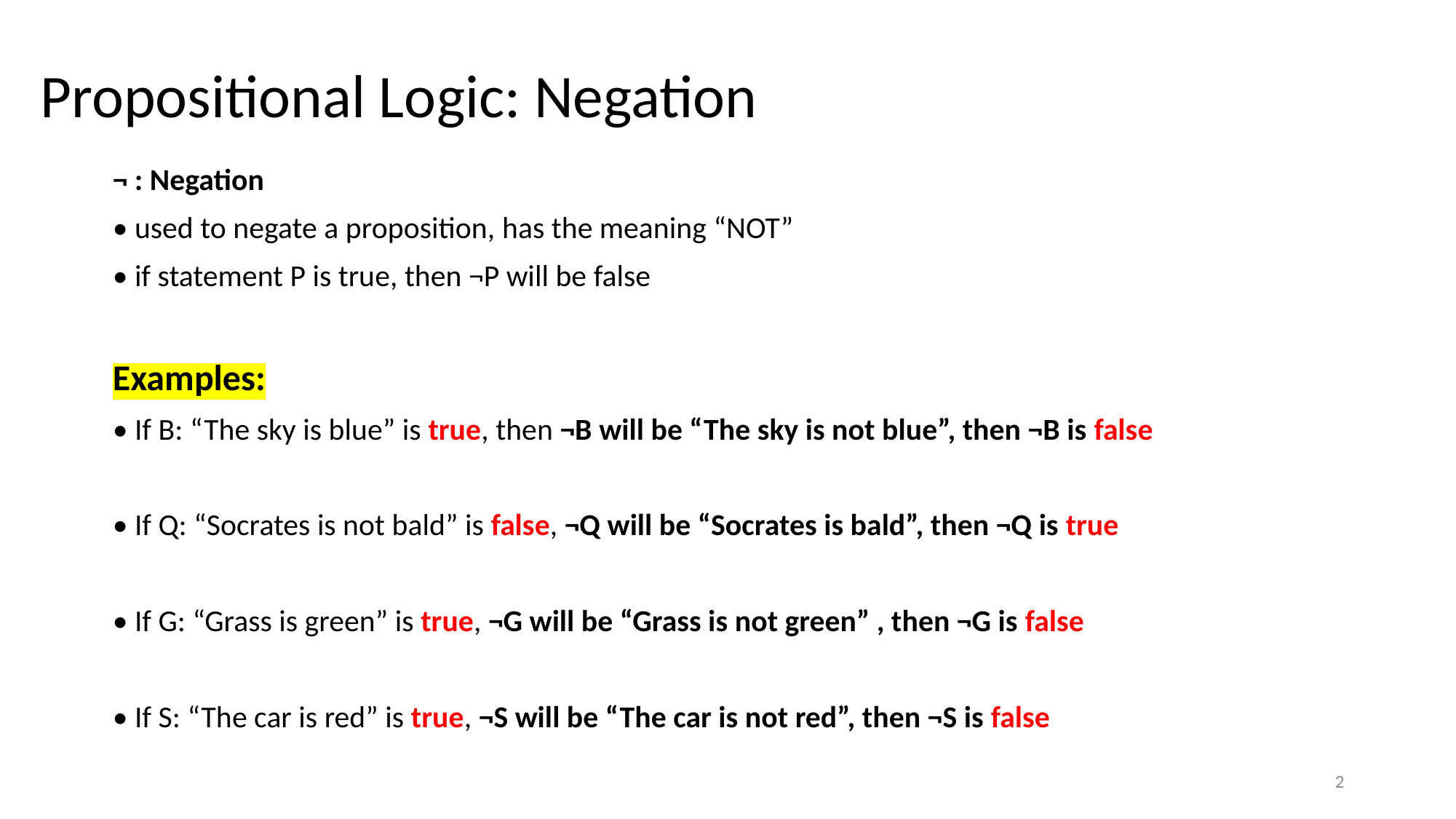

# Propositional Logic: Negation
¬ : Negation
• used to negate a proposition, has the meaning “NOT”
• if statement P is true, then ¬P will be false

Examples:
• If B: “The sky is blue” is true, then ¬B will be “The sky is not blue”, then ¬B is false

• If Q: “Socrates is not bald” is false, ¬Q will be “Socrates is bald”, then ¬Q is true

• If G: “Grass is green” is true, ¬G will be “Grass is not green” , then ¬G is false

• If S: “The car is red” is true, ¬S will be “The car is not red”, then ¬S is false

2